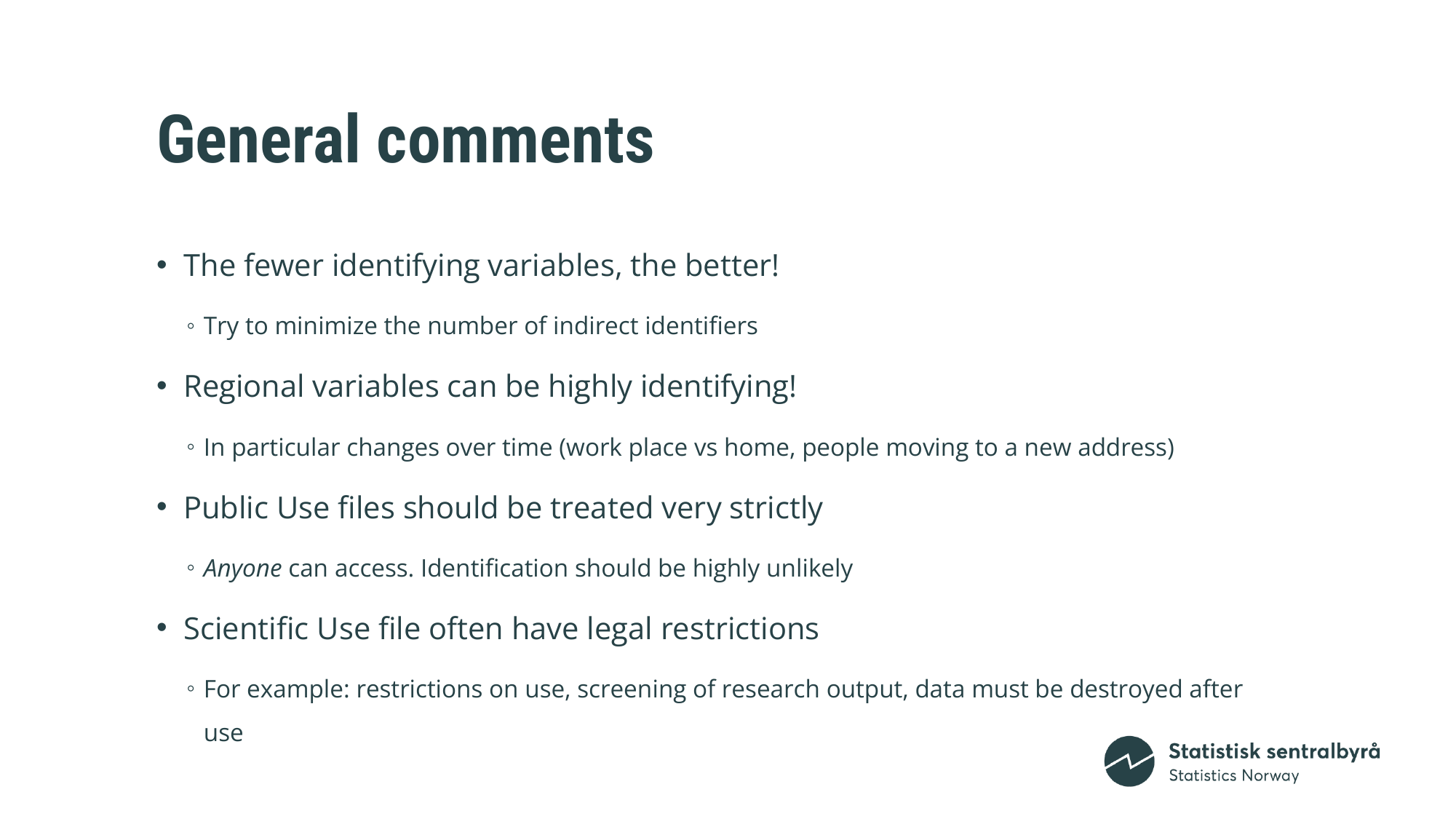

# General comments
The fewer identifying variables, the better!
Try to minimize the number of indirect identifiers
Regional variables can be highly identifying!
In particular changes over time (work place vs home, people moving to a new address)
Public Use files should be treated very strictly
Anyone can access. Identification should be highly unlikely
Scientific Use file often have legal restrictions
For example: restrictions on use, screening of research output, data must be destroyed after use